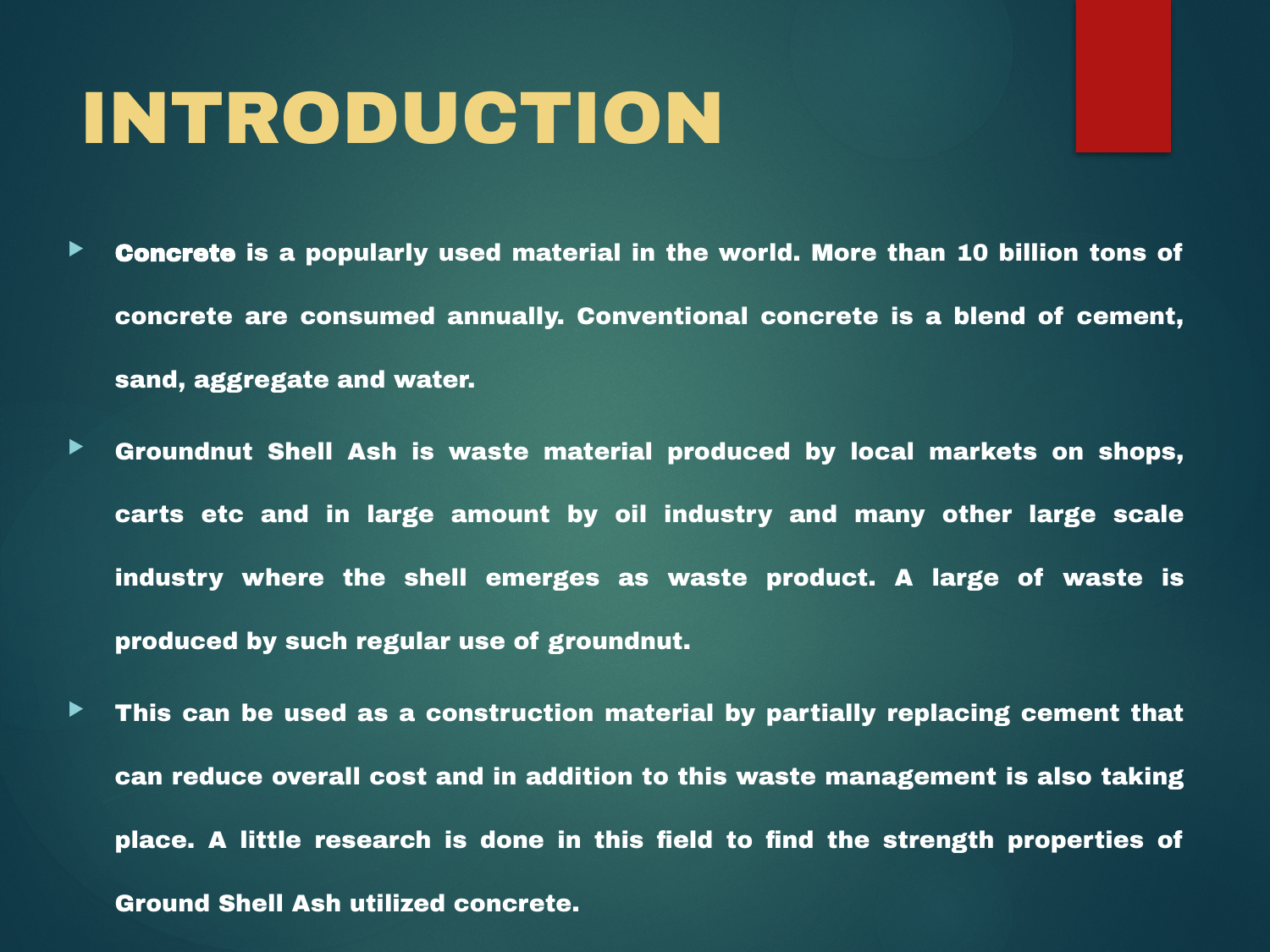

# INTRODUCTION
Concrete is a popularly used material in the world. More than 10 billion tons of concrete are consumed annually. Conventional concrete is a blend of cement, sand, aggregate and water.
Groundnut Shell Ash is waste material produced by local markets on shops, carts etc and in large amount by oil industry and many other large scale industry where the shell emerges as waste product. A large of waste is produced by such regular use of groundnut.
This can be used as a construction material by partially replacing cement that can reduce overall cost and in addition to this waste management is also taking place. A little research is done in this field to find the strength properties of Ground Shell Ash utilized concrete.